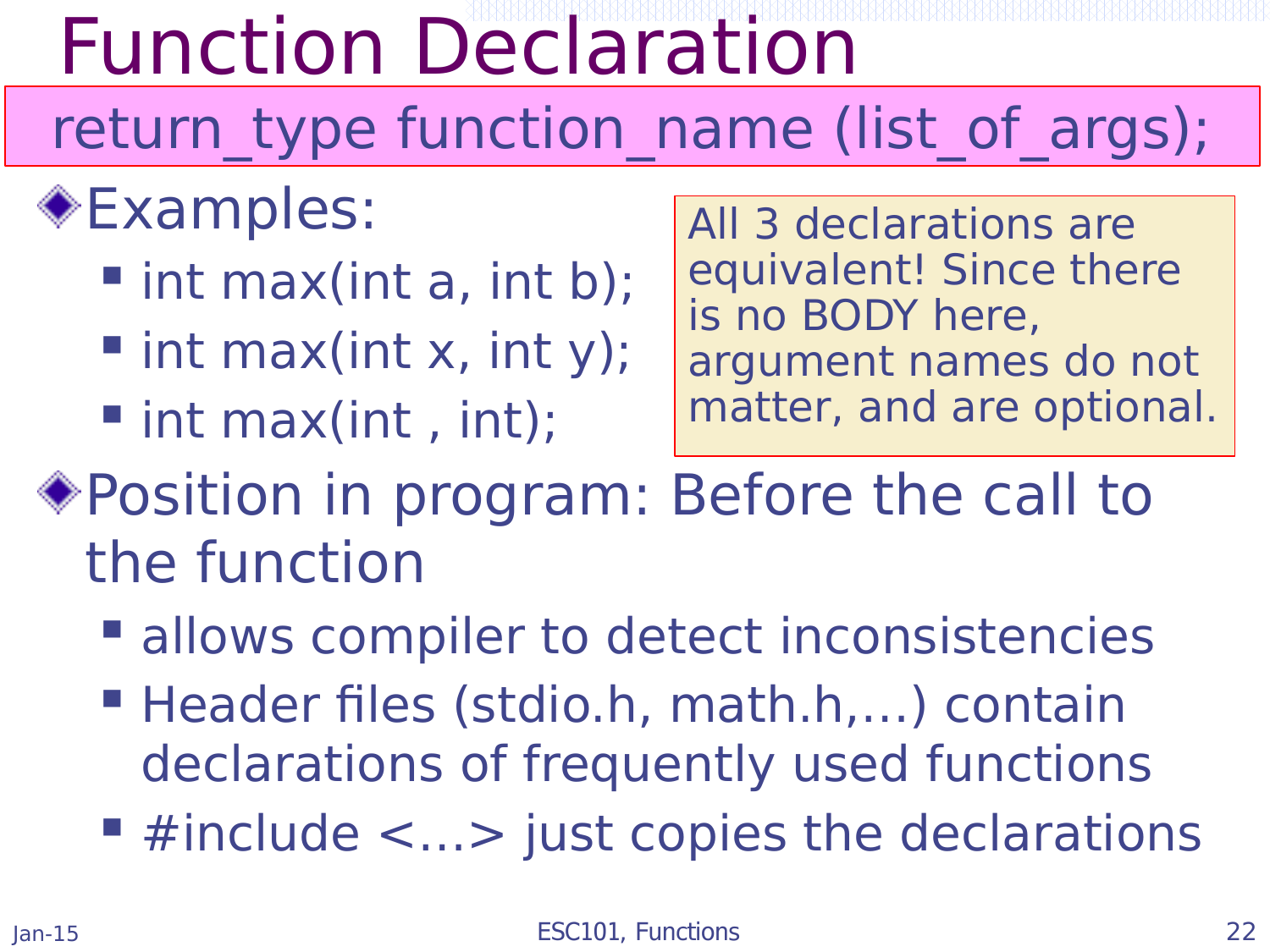

# Function Declaration
return_type function_name (list_of_args);
Examples:
int max(int a, int b);
int max(int x, int y);
int max(int , int);
Position in program: Before the call to the function
allows compiler to detect inconsistencies
Header files (stdio.h, math.h,…) contain declarations of frequently used functions
#include <…> just copies the declarations
All 3 declarations are equivalent! Since there is no BODY here, argument names do not matter, and are optional.
Jan-15
ESC101, Functions
22